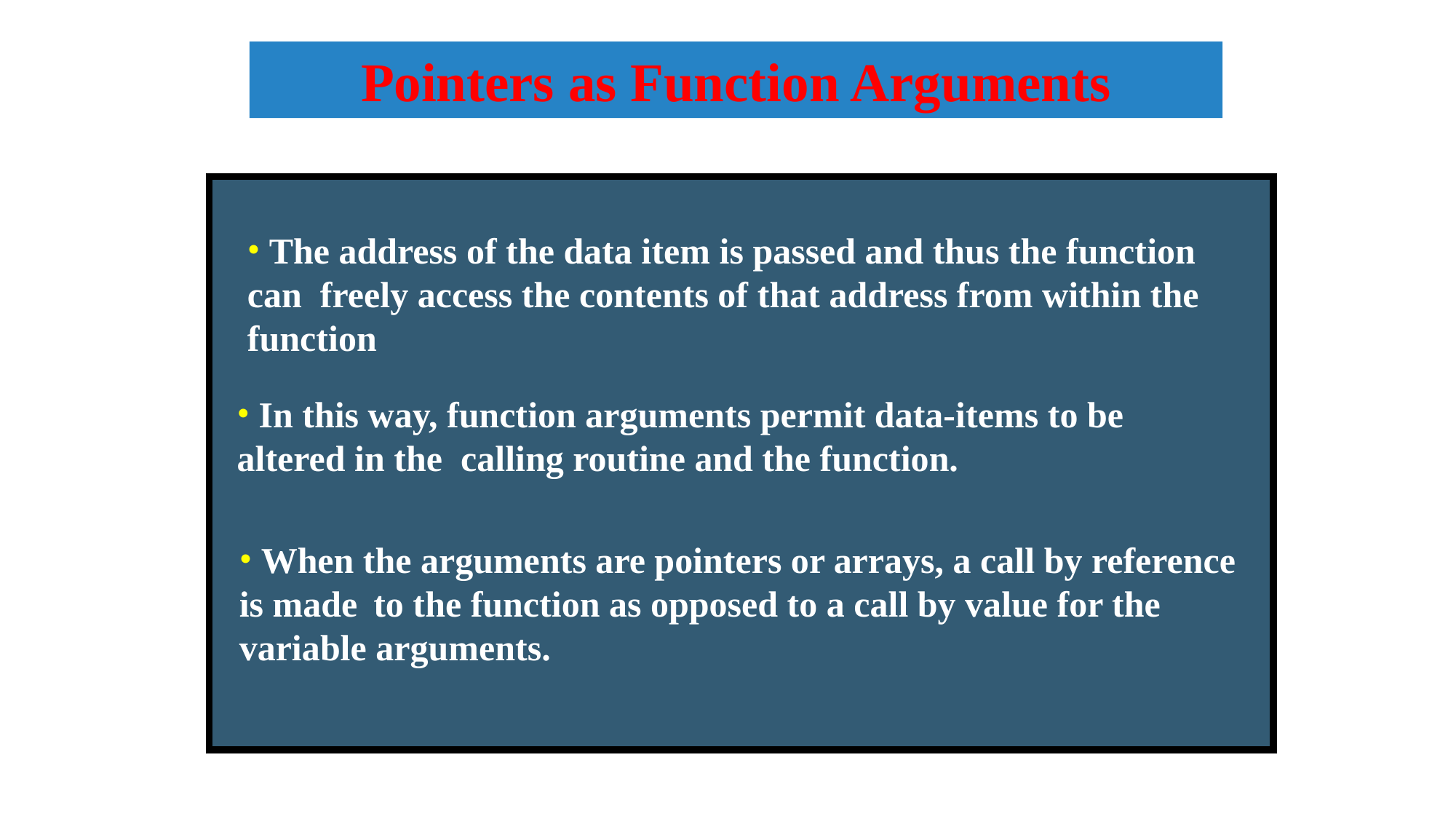

Pointers as Function Arguments
When pointers are passed to a function :

 The address of the data item is passed and thus the function can  freely access the contents of that address from within the function
 In this way, function arguments permit data-items to be altered in the  calling routine and the function.
 When the arguments are pointers or arrays, a call by reference is made   to the function as opposed to a call by value for the variable arguments.